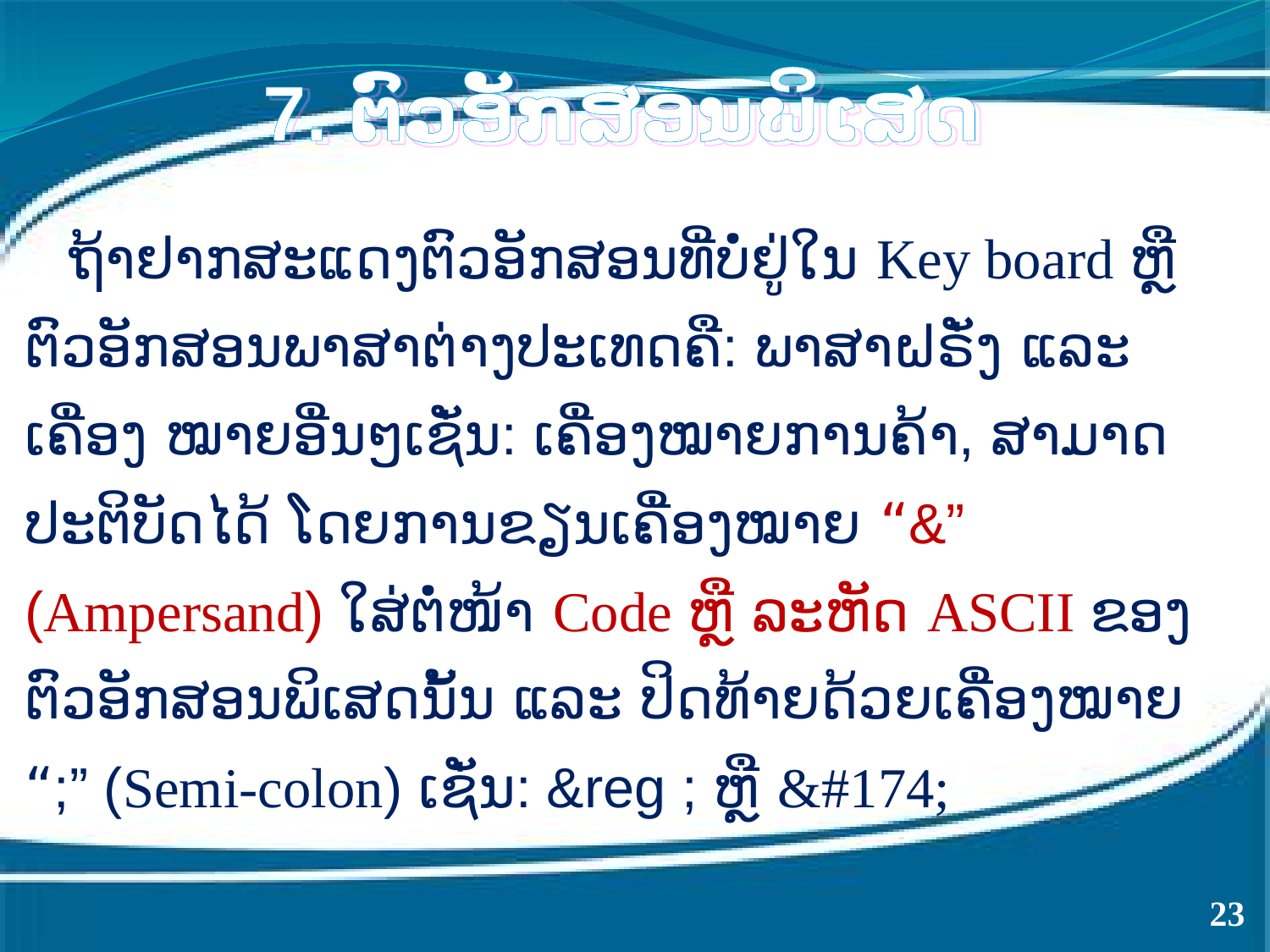

7. ຕົວອັກສອນພິເສດ
   ຖ້າຢາກສະແດງຕົວອັກສອນທີ່ບໍ່ຢູ່ໃນ Key board ຫຼື ຕົວອັກສອນພາສາຕ່າງປະເທດຄື: ພາສາຝຣັ່ງ ແລະເຄື່ອງ ໝາຍອື່ນໆເຊັ່ນ: ເຄື່ອງໝາຍການຄ້າ, ສາມາດປະຕິບັດໄດ້ ໂດຍການຂຽນເຄື່ອງໝາຍ “&” (Ampersand) ໃສ່ຕໍ່ໜ້າ Code ຫຼື ລະຫັດ ASCII ຂອງຕົວອັກສອນພິເສດນັ້ນ ແລະ ປິດທ້າຍດ້ວຍເຄື່ອງໝາຍ “;” (Semi-colon) ເຊັ່ນ: &reg ; ຫຼື &#174;
23